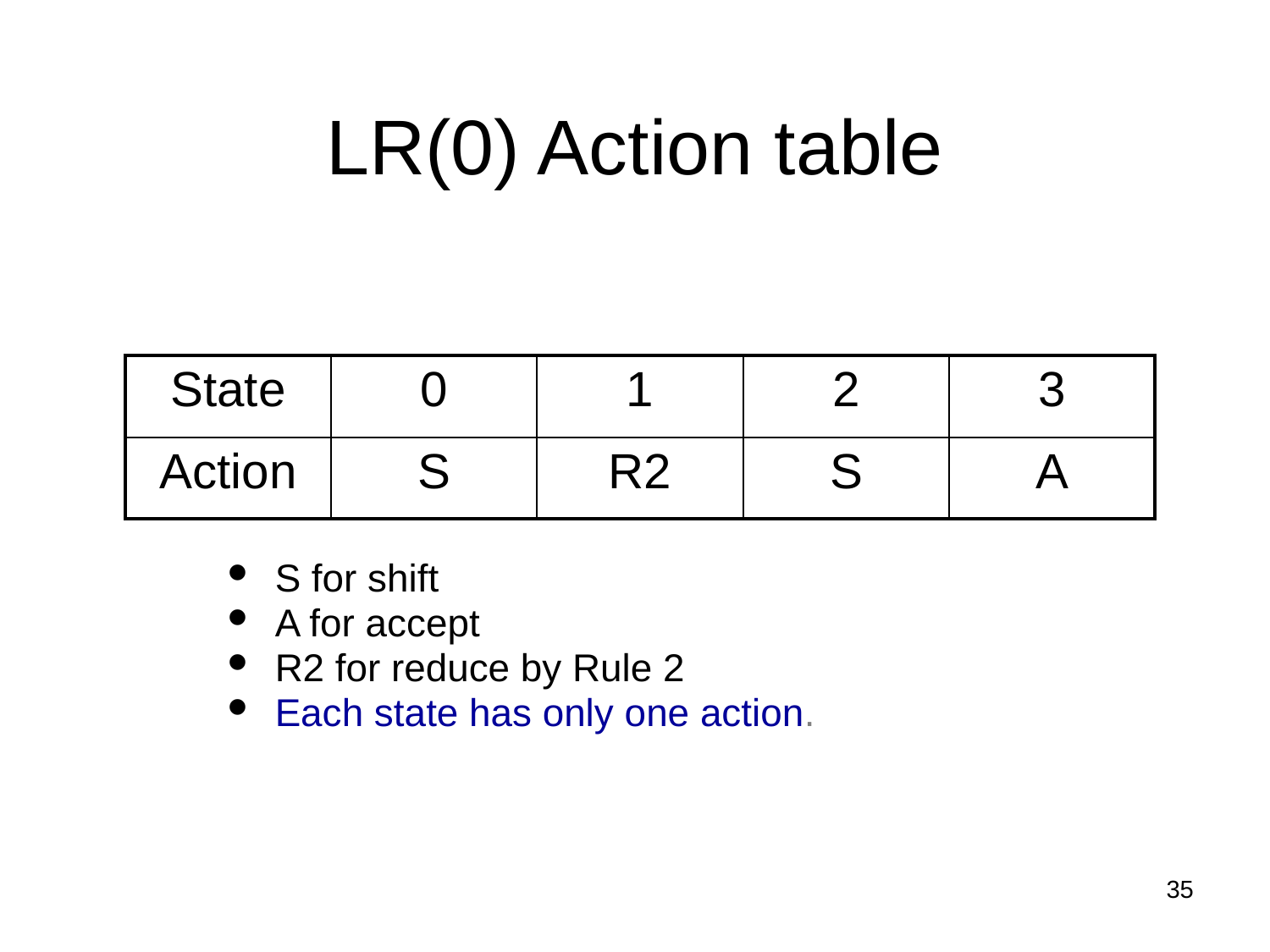

LR(0) Action table
| State | 0 | 1 | 2 | 3 |
| --- | --- | --- | --- | --- |
| Action | S | R2 | S | A |
S for shift
A for accept
R2 for reduce by Rule 2
Each state has only one action.
35